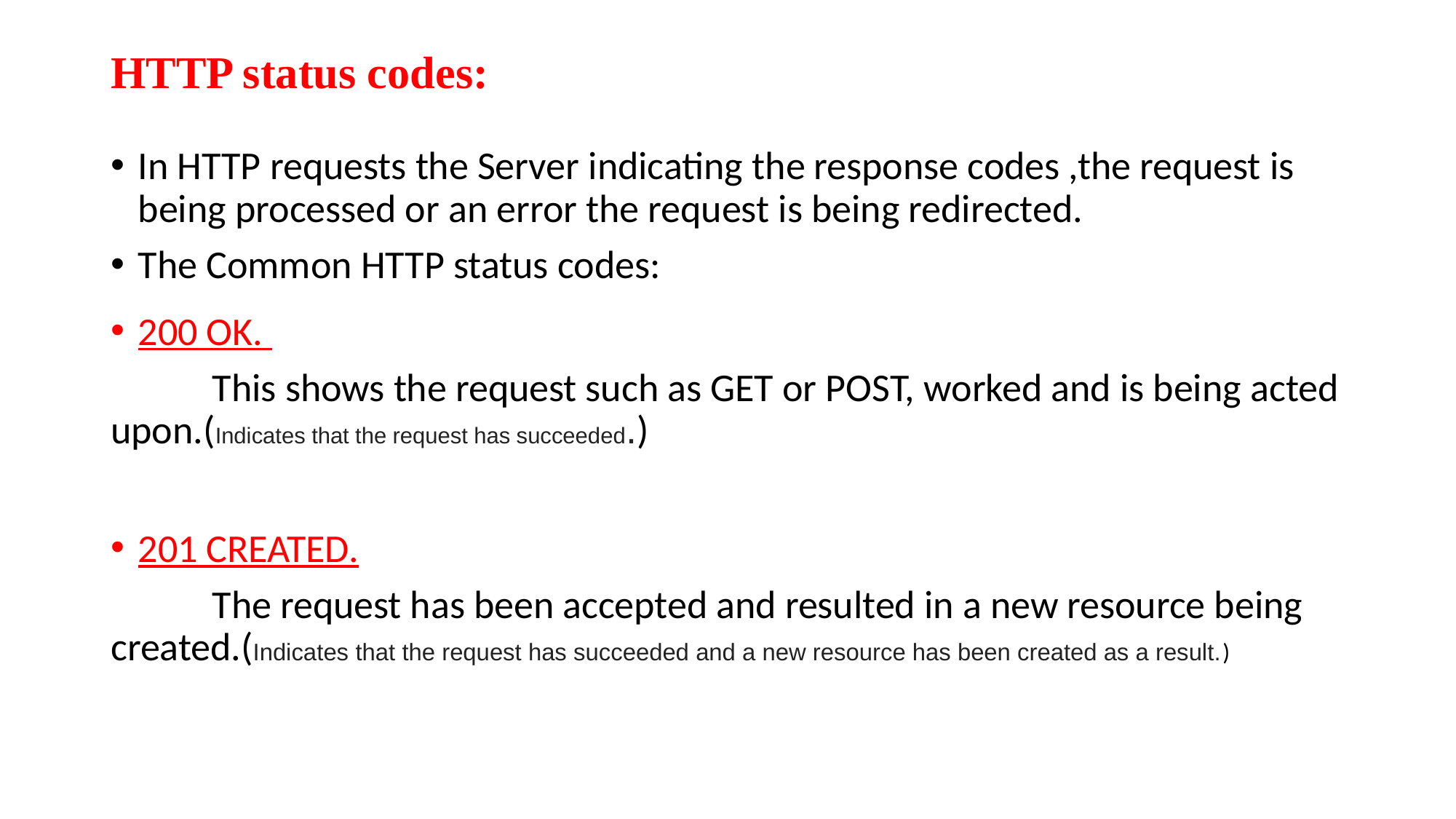

# HTTP status codes:
In HTTP requests the Server indicating the response codes ,the request is being processed or an error the request is being redirected.
The Common HTTP status codes:
200 OK.
	This shows the request such as GET or POST, worked and is being acted upon.(Indicates that the request has succeeded.)

201 CREATED.
	The request has been accepted and resulted in a new resource being created.(Indicates that the request has succeeded and a new resource has been created as a result.)